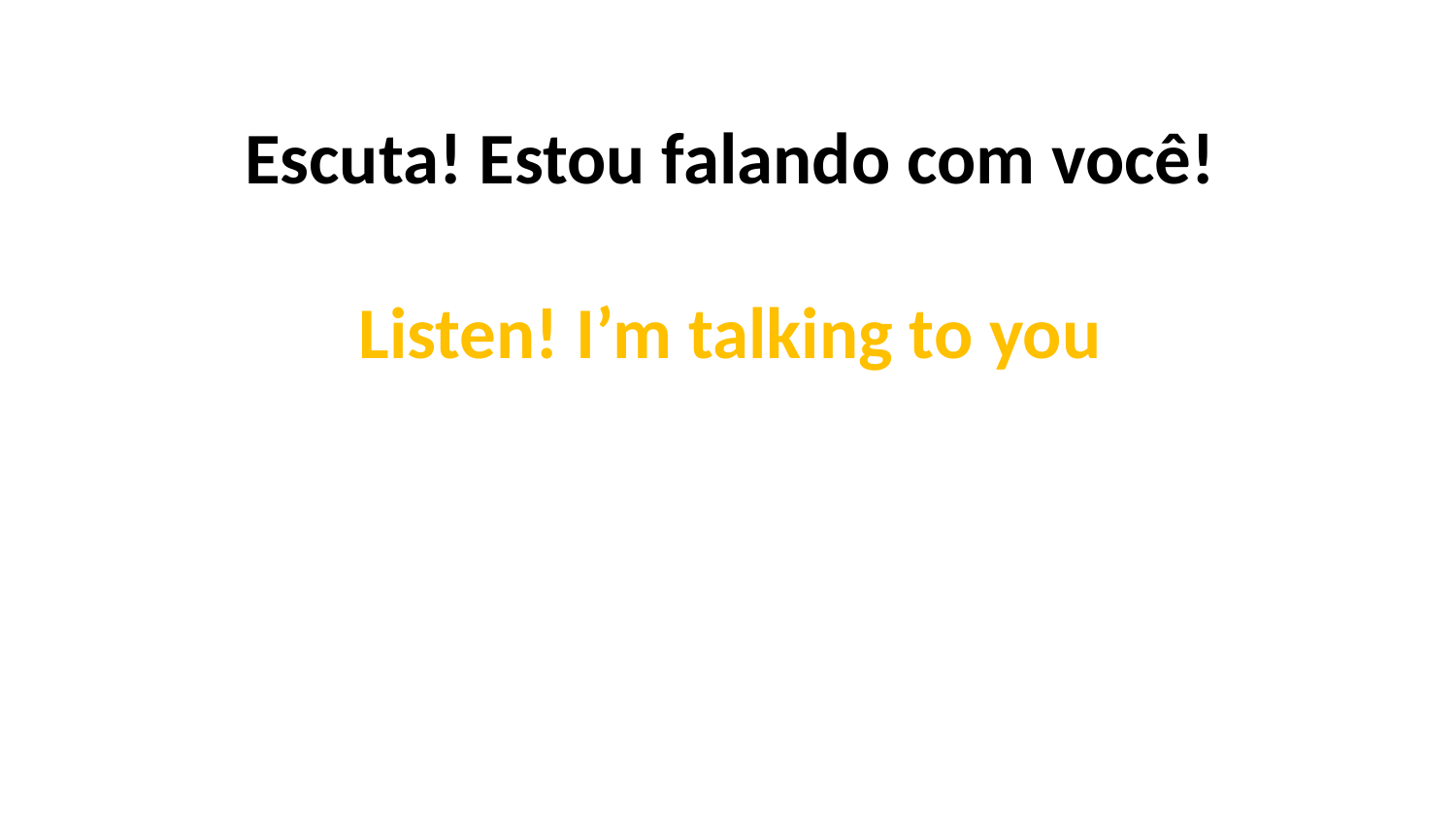

Escuta! Estou falando com você!

Listen! I’m talking to you